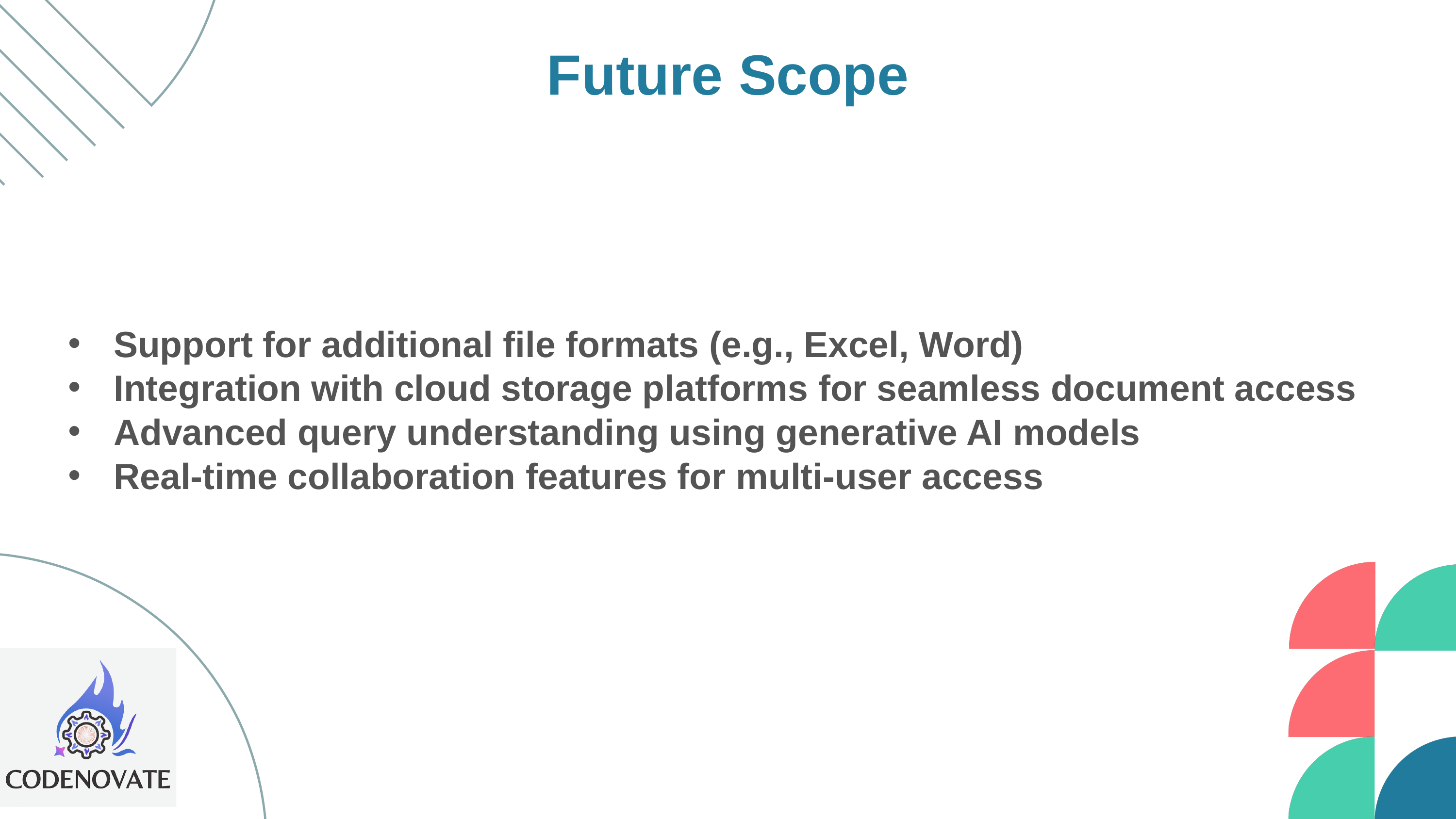

Future Scope
Support for additional file formats (e.g., Excel, Word)
Integration with cloud storage platforms for seamless document access
Advanced query understanding using generative AI models
Real-time collaboration features for multi-user access